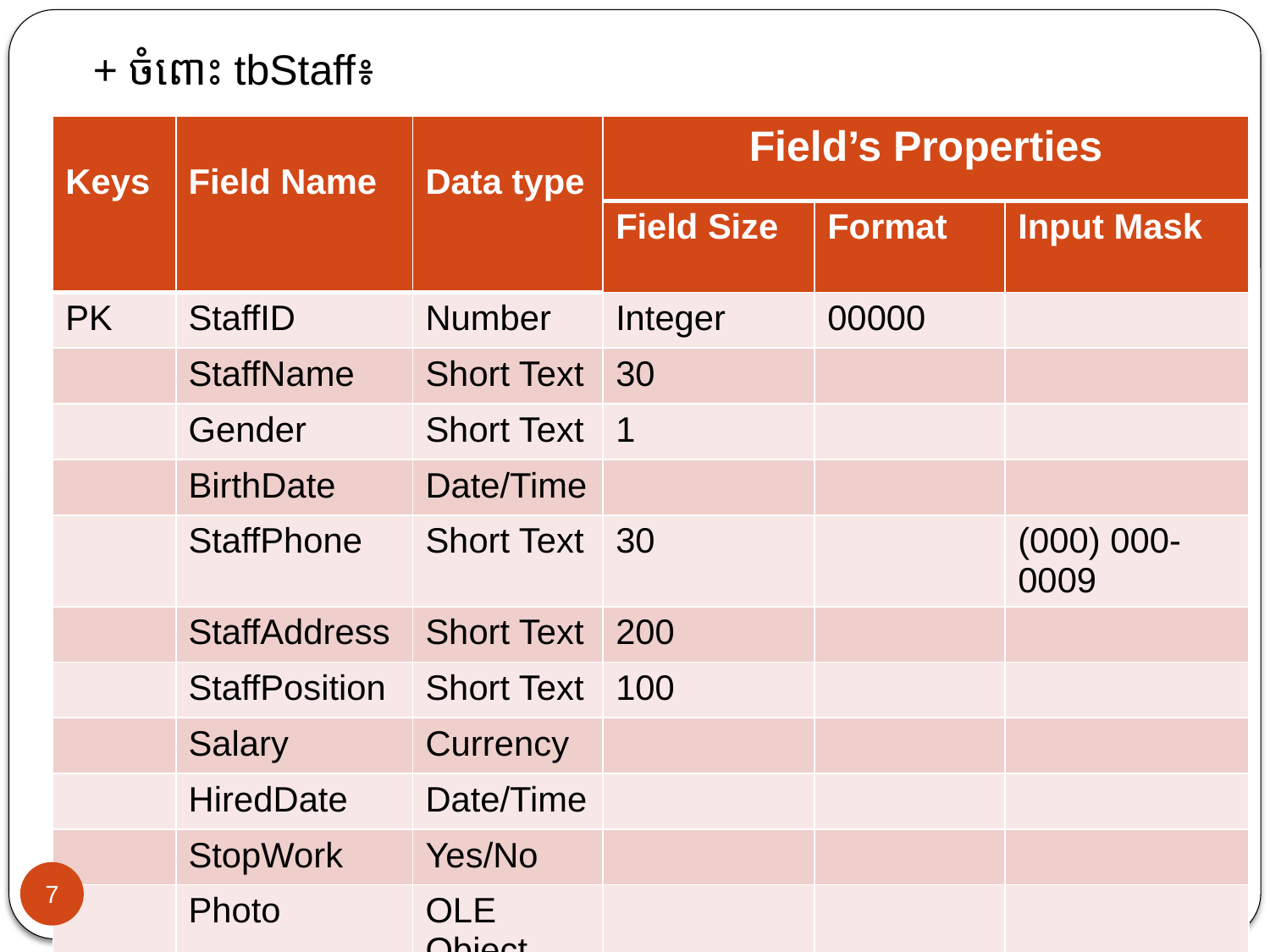

+ ចំពោះ tbStaff៖

| Keys | Field Name | Data type | Field’s Properties |  |  |
| --- | --- | --- | --- | --- | --- |
|  |  |  | Field Size | Format | Input Mask |
| PK | StaffID | Number | Integer | 00000 |  |
|  | StaffName | Short Text | 30 |  |  |
|  | Gender | Short Text | 1 |  |  |
|  | BirthDate | Date/Time |  |  |  |
|  | StaffPhone | Short Text | 30 |  | (000) 000-0009 |
|  | StaffAddress | Short Text | 200 |  |  |
|  | StaffPosition | Short Text | 100 |  |  |
|  | Salary | Currency |  |  |  |
|  | HiredDate | Date/Time |  |  |  |
|  | StopWork | Yes/No |  |  |  |
|  | Photo | OLE Object |  |  |  |
7